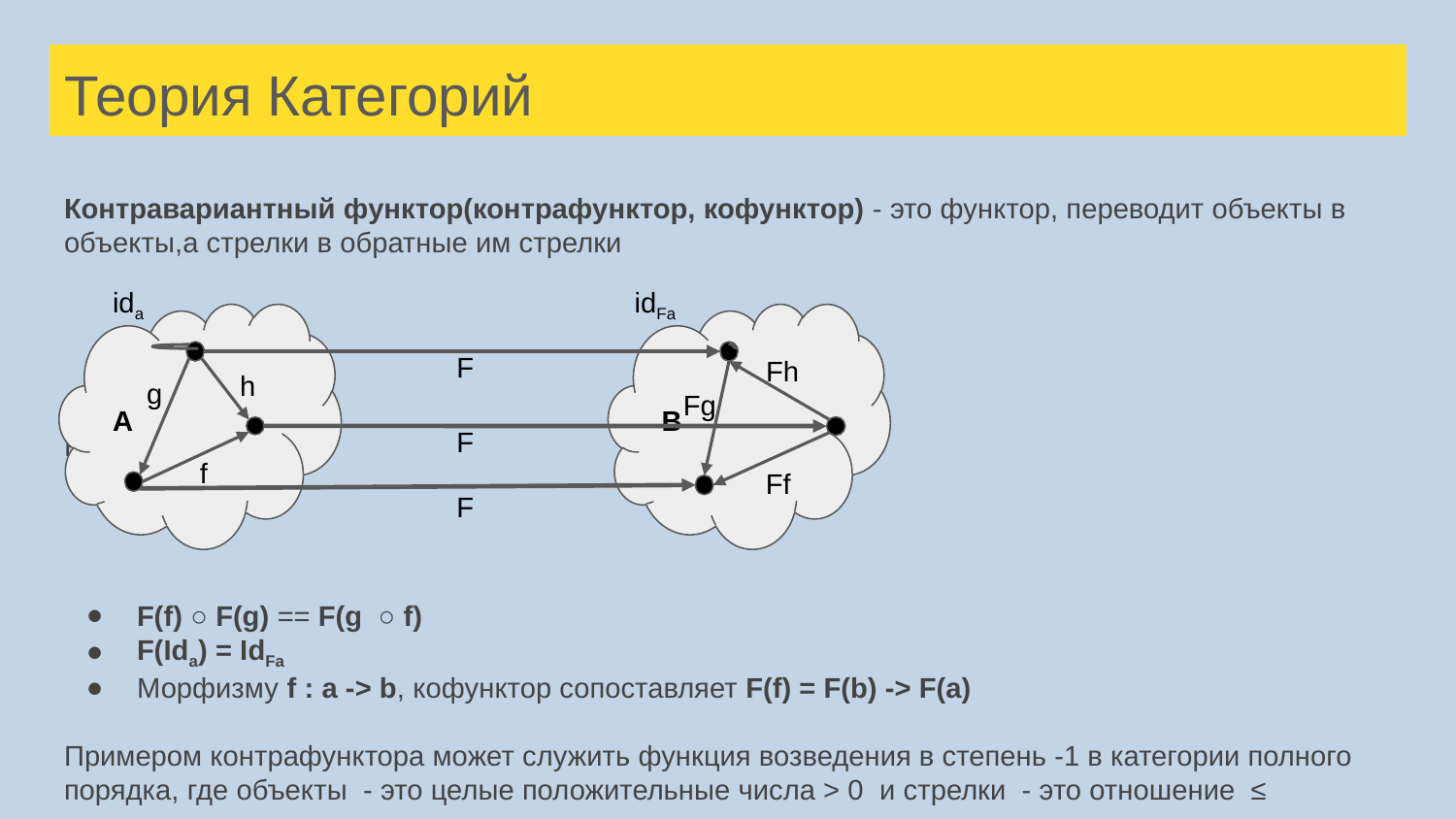

# Теория Категорий
Контравариантный функтор(контрафунктор, кофунктор) - это функтор, переводит объекты в объекты,а стрелки в обратные им стрелки

Кофунктор

F(f) ○ F(g) == F(g  ○ f)
F(Ida) = IdFa
Морфизму f : a -> b, кофунктор сопоставляет F(f) = F(b) -> F(a)

Примером контрафунктора может служить функция возведения в степень -1 в категории полного порядка, где объекты  - это целые положительные числа > 0  и стрелки  - это отношение  ≤
ida
idFa
A
B
F
Fh

h
g
Fg
F

  f
Ff
F